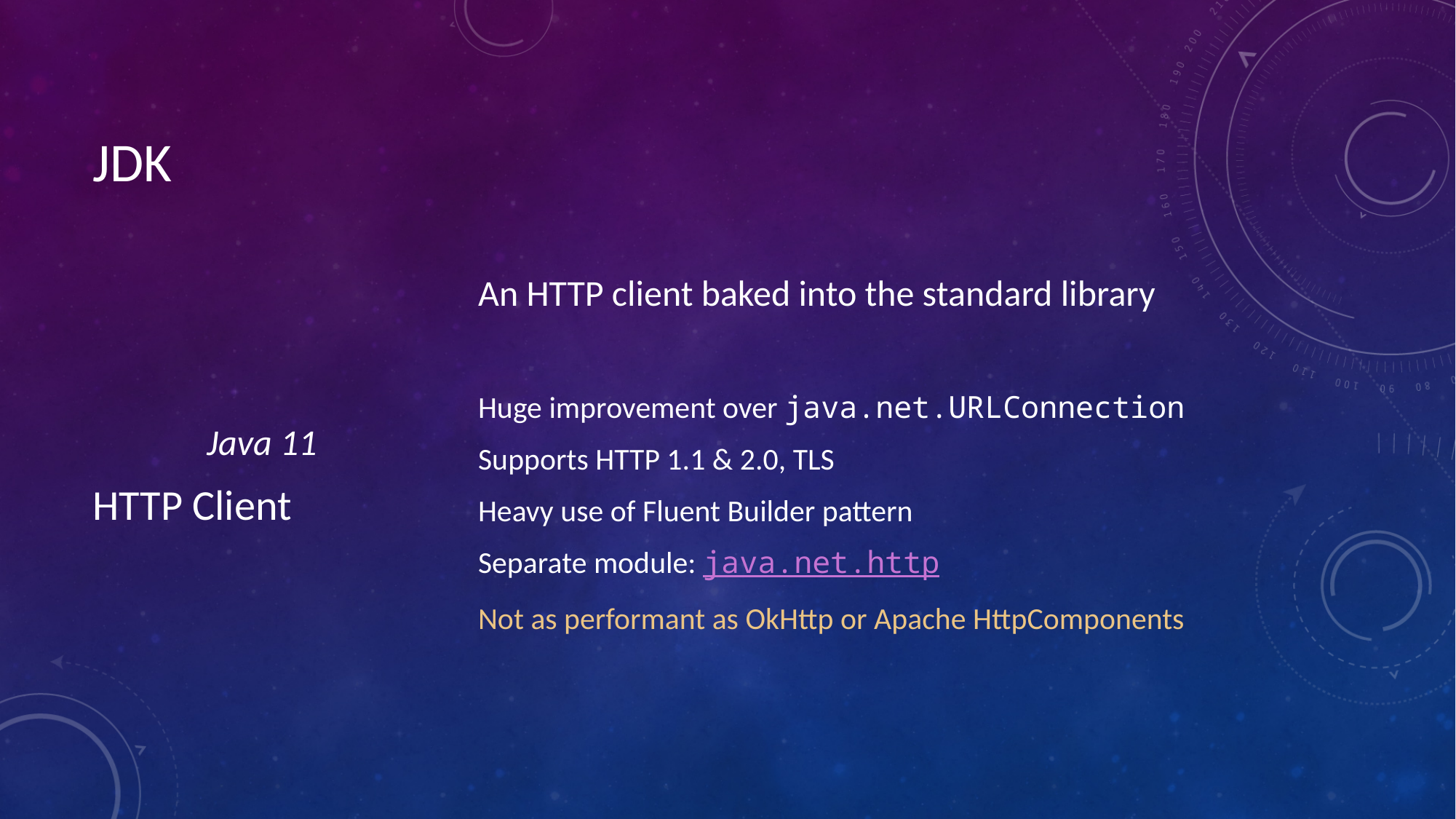

# JDK
Java 11
HTTP Client
An HTTP client baked into the standard library

Huge improvement over java.net.URLConnection
Supports HTTP 1.1 & 2.0, TLS
Heavy use of Fluent Builder pattern
Separate module: java.net.http
Not as performant as OkHttp or Apache HttpComponents